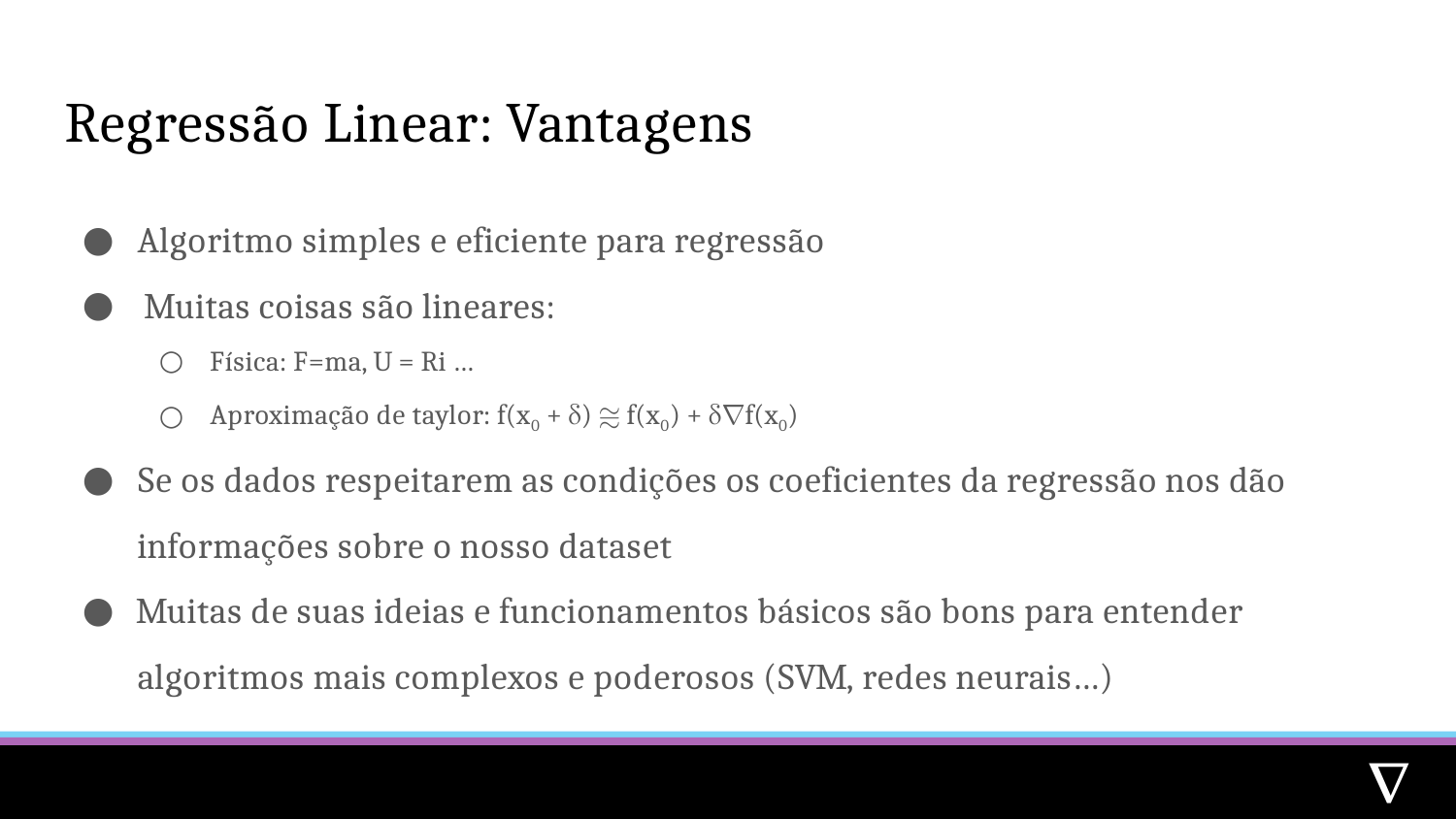

# Regressão Linear: Vantagens
Algoritmo simples e eficiente para regressão
 Muitas coisas são lineares:
Física: F=ma, U = Ri …
Aproximação de taylor: f(x0 + ẟ) ⩬ f(x0) + ẟ∇f(x0)
Se os dados respeitarem as condições os coeficientes da regressão nos dão informações sobre o nosso dataset
Muitas de suas ideias e funcionamentos básicos são bons para entender algoritmos mais complexos e poderosos (SVM, redes neurais…)